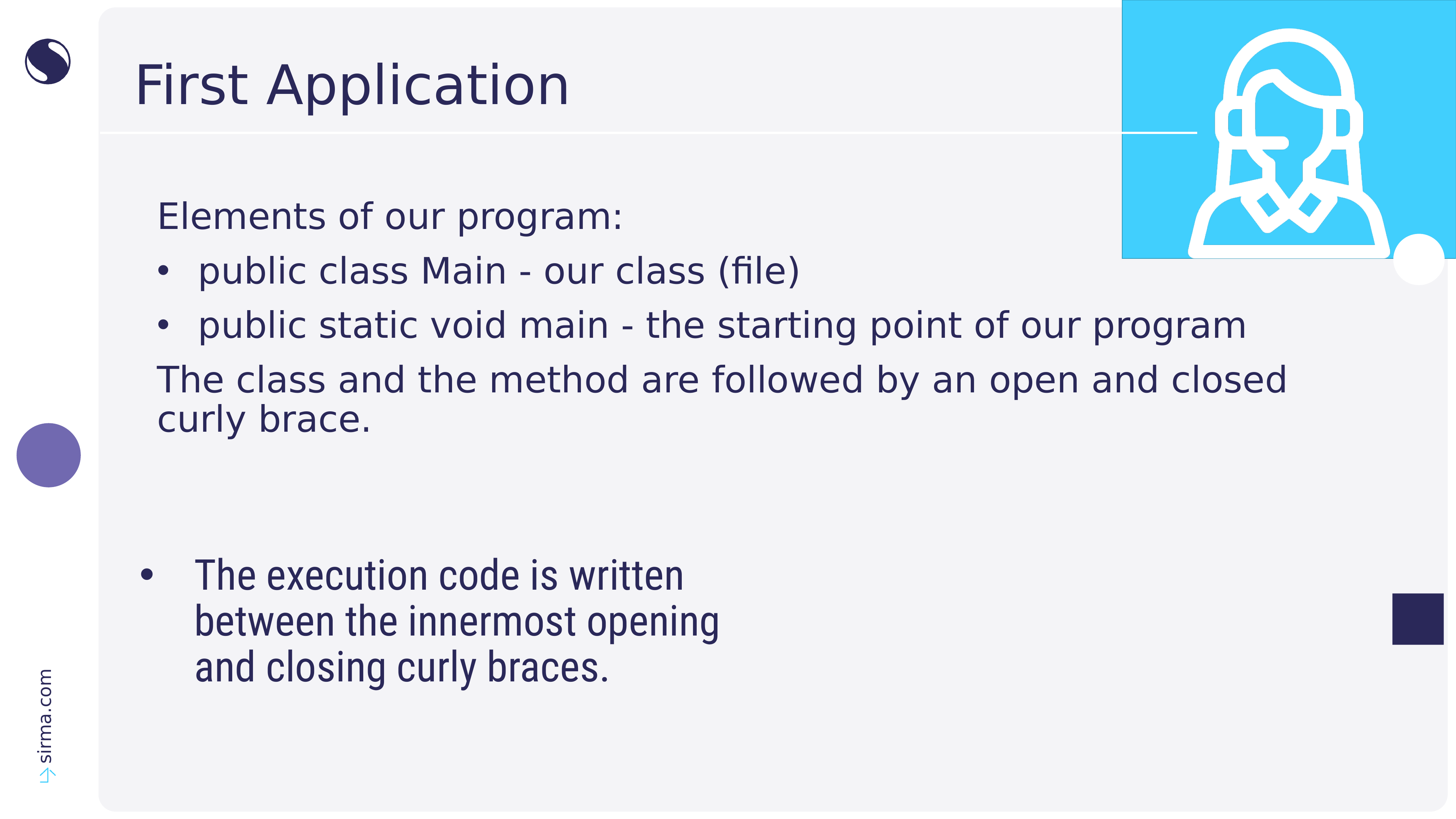

# First Application
Elements of our program:
public class Main - our class (file)
public static void main - the starting point of our program
The class and the method are followed by an open and closed curly brace.
The execution code is written between the innermost opening and closing curly braces.